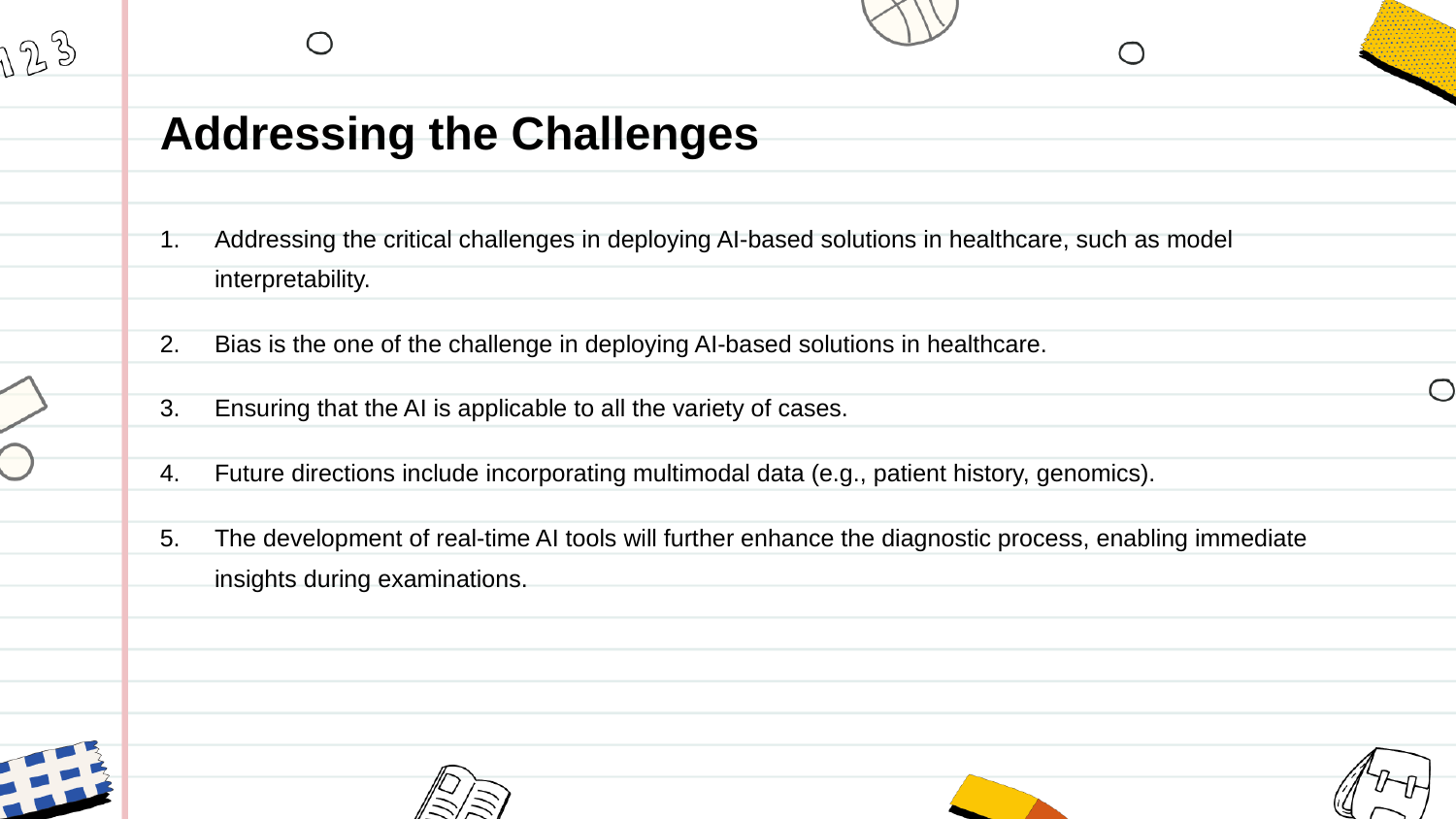

Addressing the Challenges
Addressing the critical challenges in deploying AI-based solutions in healthcare, such as model interpretability.
Bias is the one of the challenge in deploying AI-based solutions in healthcare.
Ensuring that the AI is applicable to all the variety of cases.
Future directions include incorporating multimodal data (e.g., patient history, genomics).
The development of real-time AI tools will further enhance the diagnostic process, enabling immediate insights during examinations.